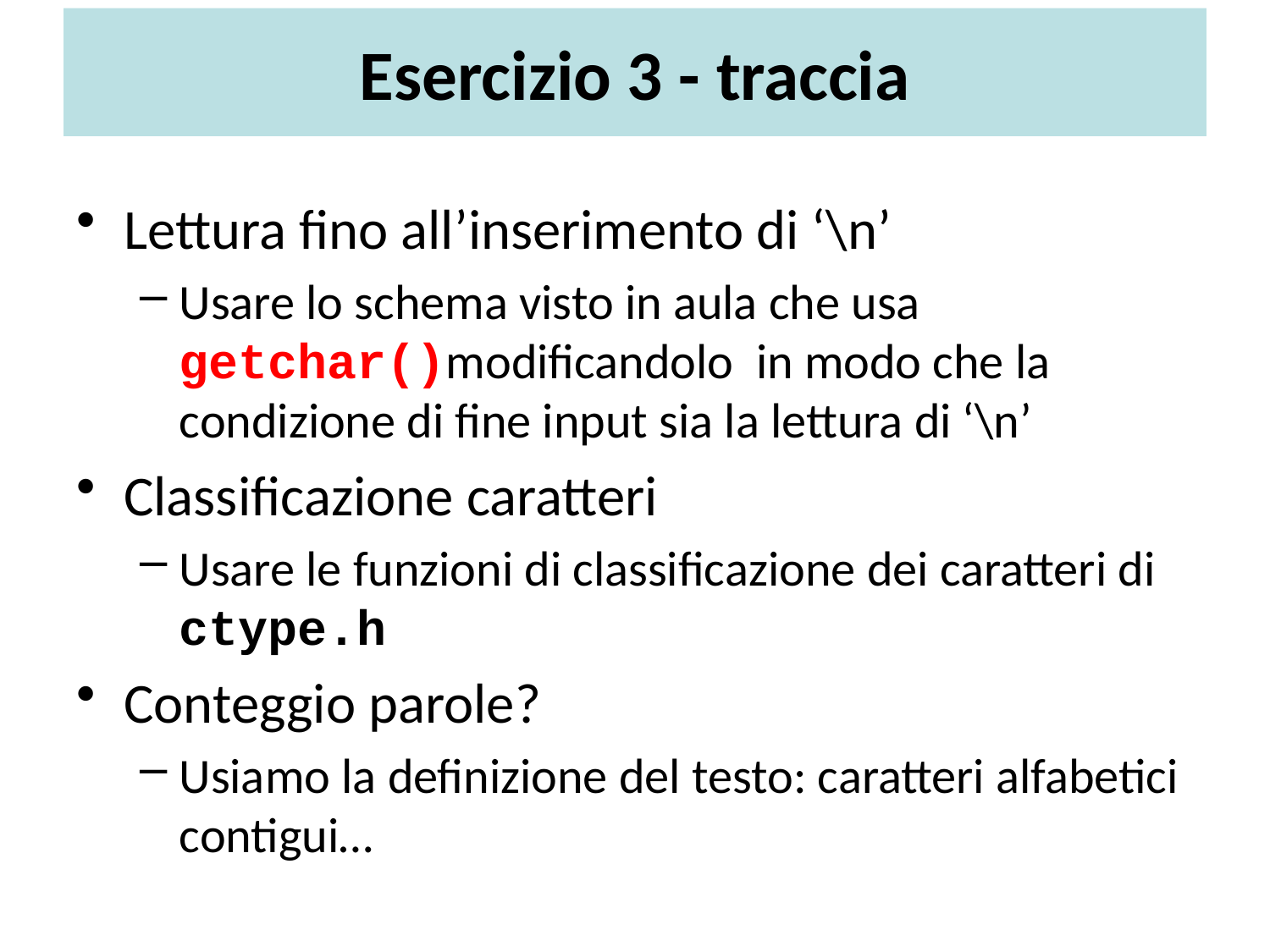

# Esercizio 3 - traccia
Lettura fino all’inserimento di ‘\n’
Usare lo schema visto in aula che usa getchar()modificandolo  in modo che la condizione di fine input sia la lettura di ‘\n’
Classificazione caratteri
Usare le funzioni di classificazione dei caratteri di ctype.h
Conteggio parole?
Usiamo la definizione del testo: caratteri alfabetici contigui…